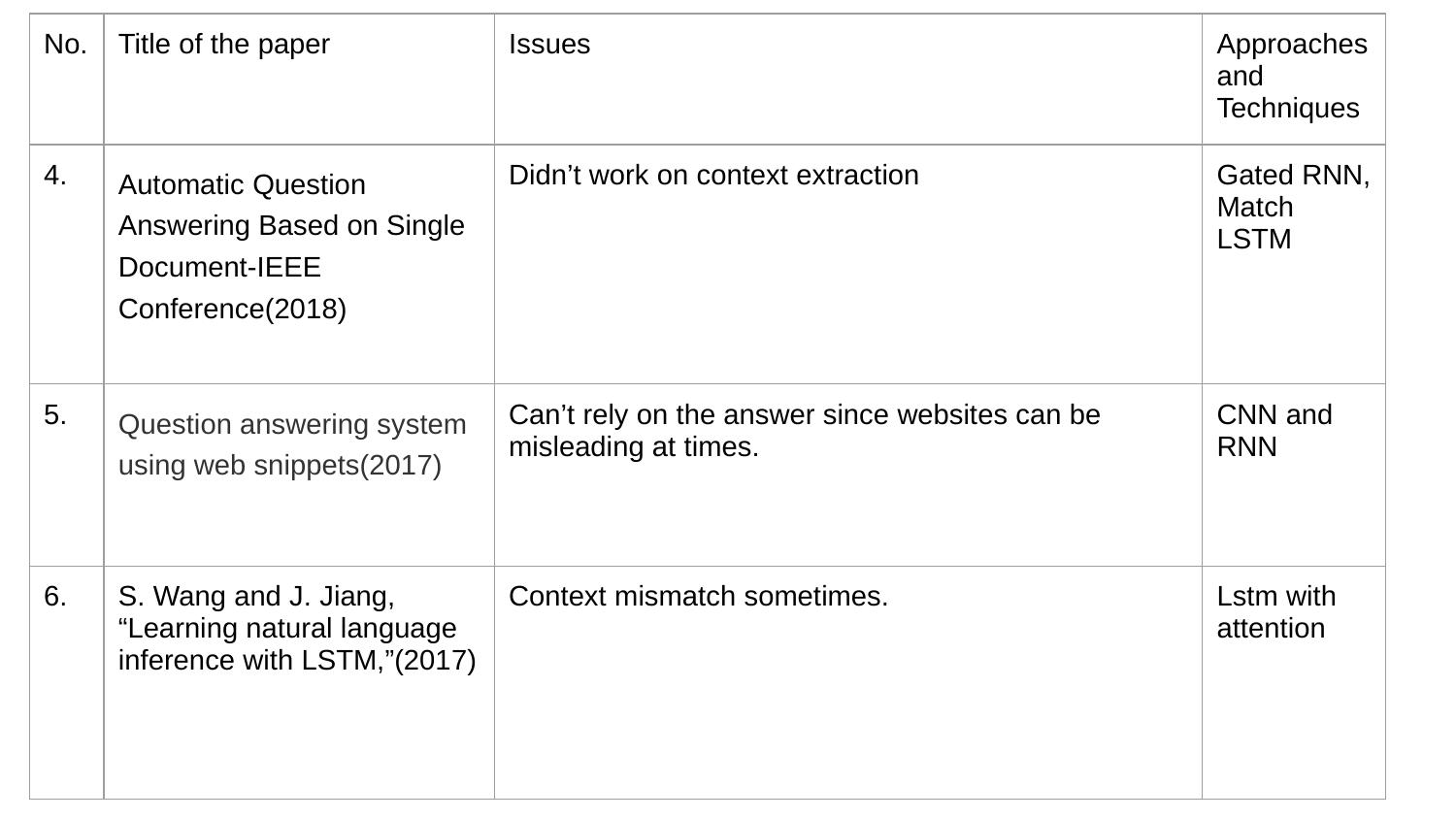

| No. | Title of the paper | Issues | Approaches and Techniques |
| --- | --- | --- | --- |
| 4. | Automatic Question Answering Based on Single Document-IEEE Conference(2018) | Didn’t work on context extraction | Gated RNN, Match LSTM |
| 5. | Question answering system using web snippets(2017) | Can’t rely on the answer since websites can be misleading at times. | CNN and RNN |
| 6. | S. Wang and J. Jiang, “Learning natural language inference with LSTM,”(2017) | Context mismatch sometimes. | Lstm with attention |